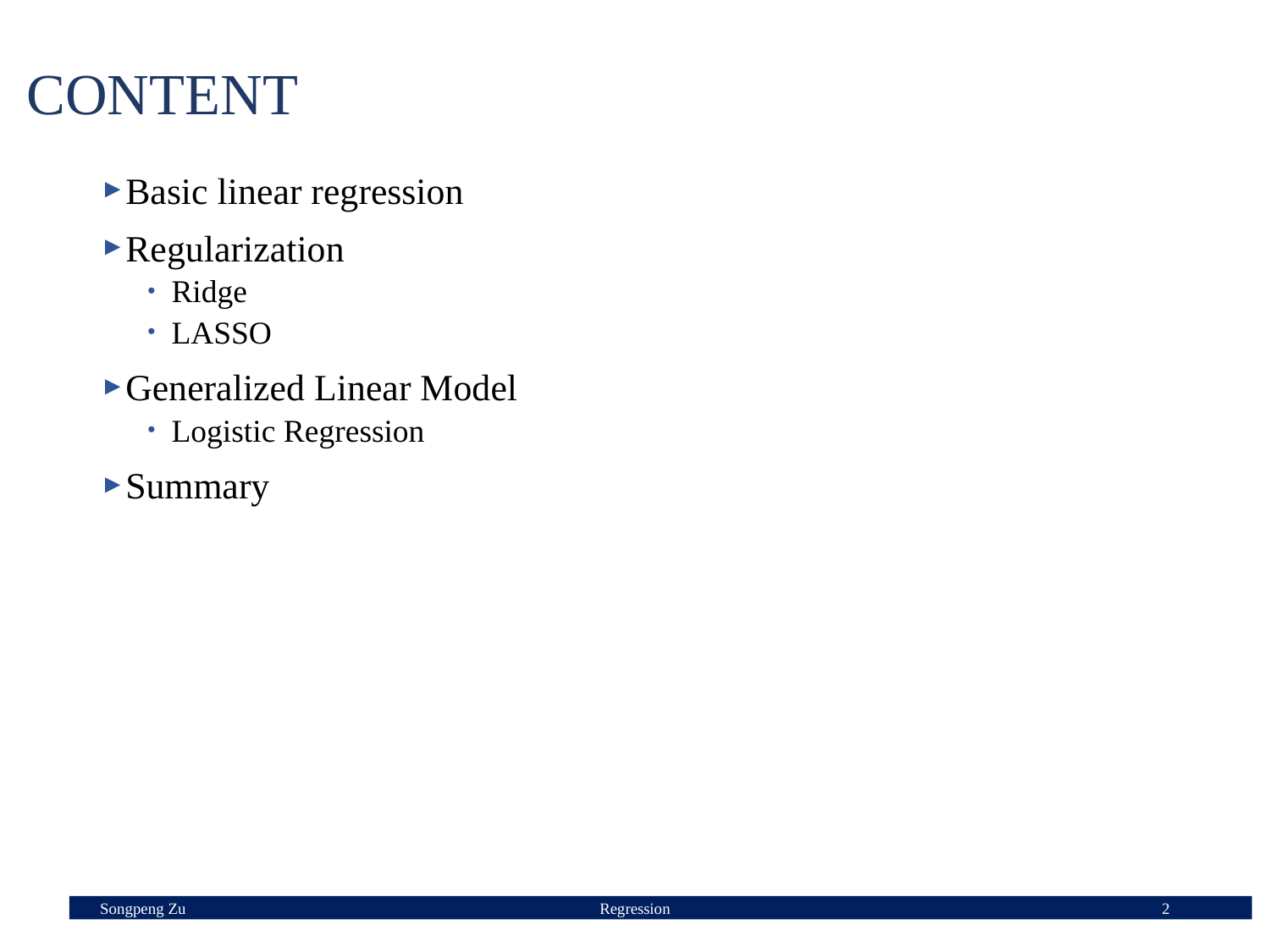

# CONTENT
Basic linear regression
Regularization
Ridge
LASSO
Generalized Linear Model
Logistic Regression
Summary

Songpeng Zu
Regression
2